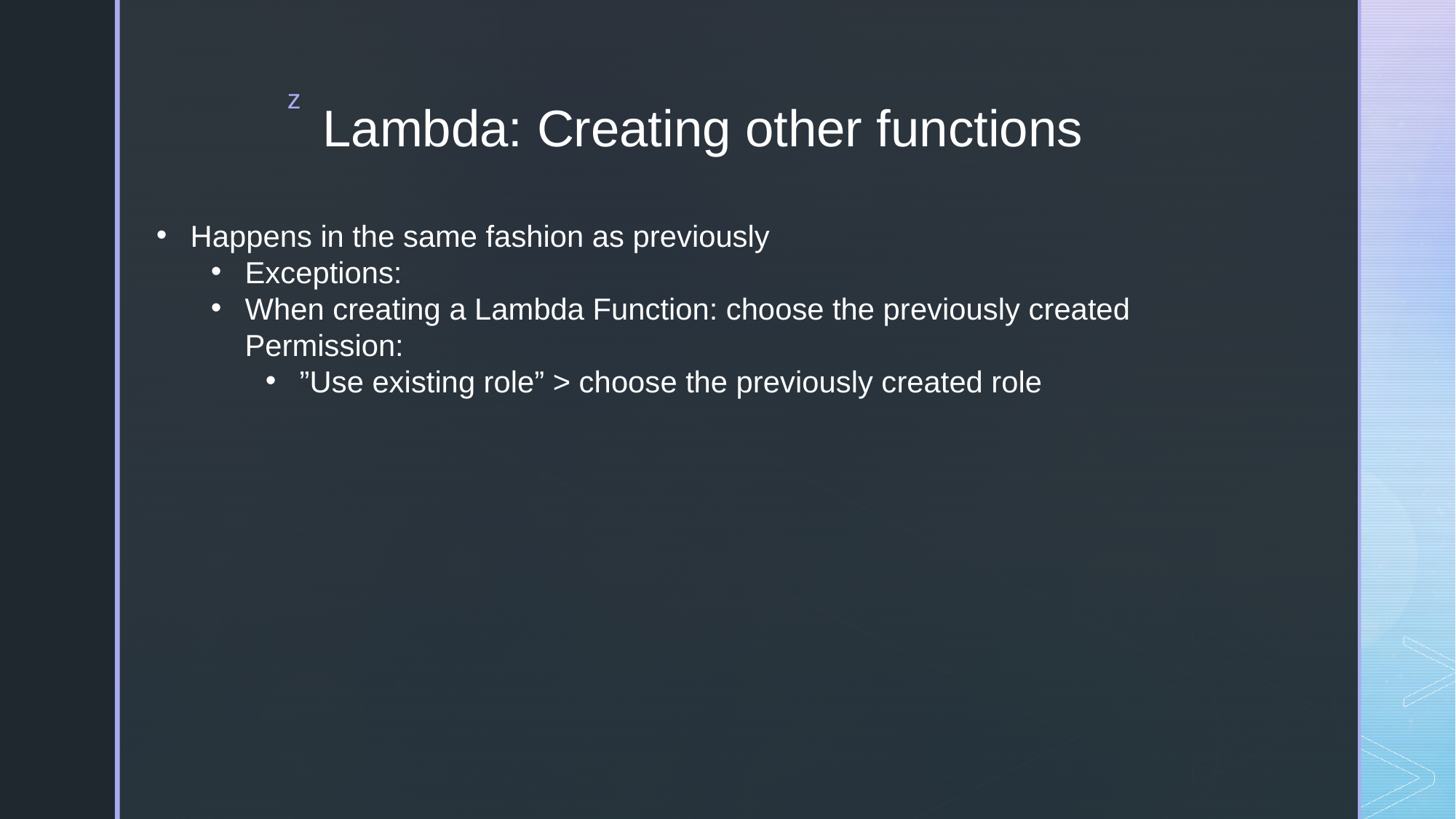

# Lambda: Creating other functions
Happens in the same fashion as previously
Exceptions:
When creating a Lambda Function: choose the previously created Permission:
”Use existing role” > choose the previously created role